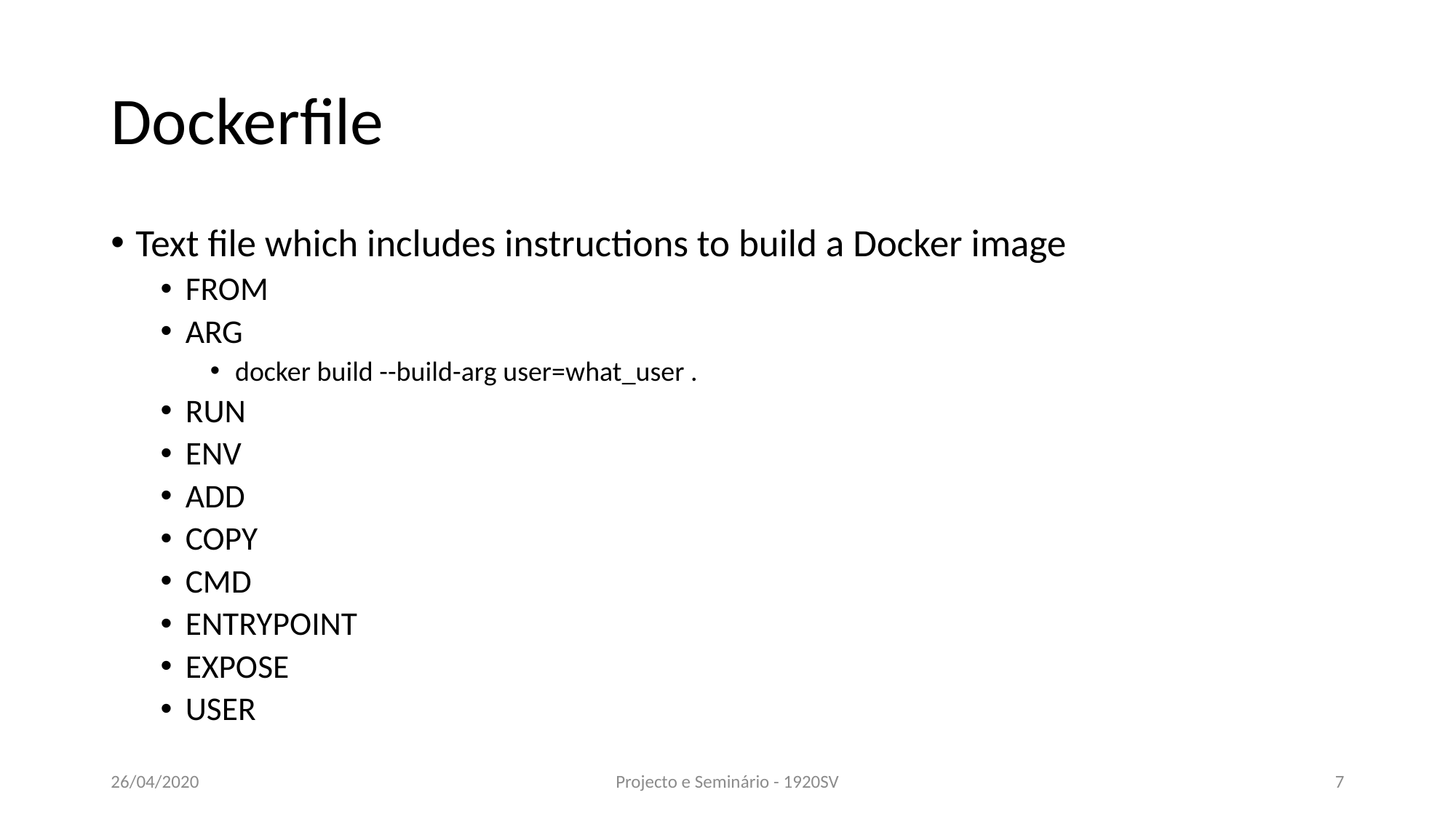

# Dockerfile
Text file which includes instructions to build a Docker image
FROM
ARG
docker build --build-arg user=what_user .
RUN
ENV
ADD
COPY
CMD
ENTRYPOINT
EXPOSE
USER

26/04/2020
Projecto e Seminário - 1920SV
7